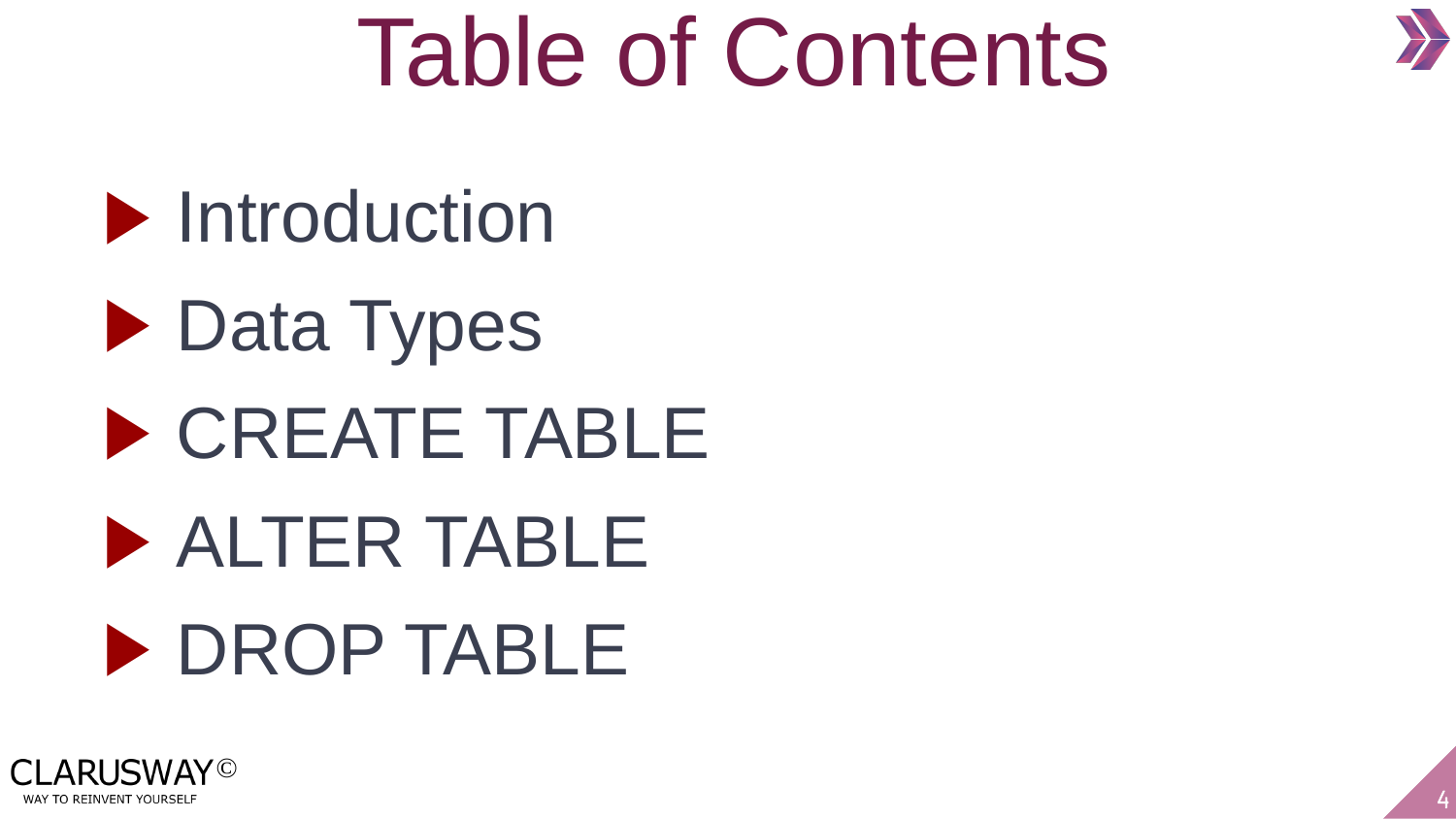

Table of Contents
Introduction
Data Types
CREATE TABLE
ALTER TABLE
DROP TABLE
4